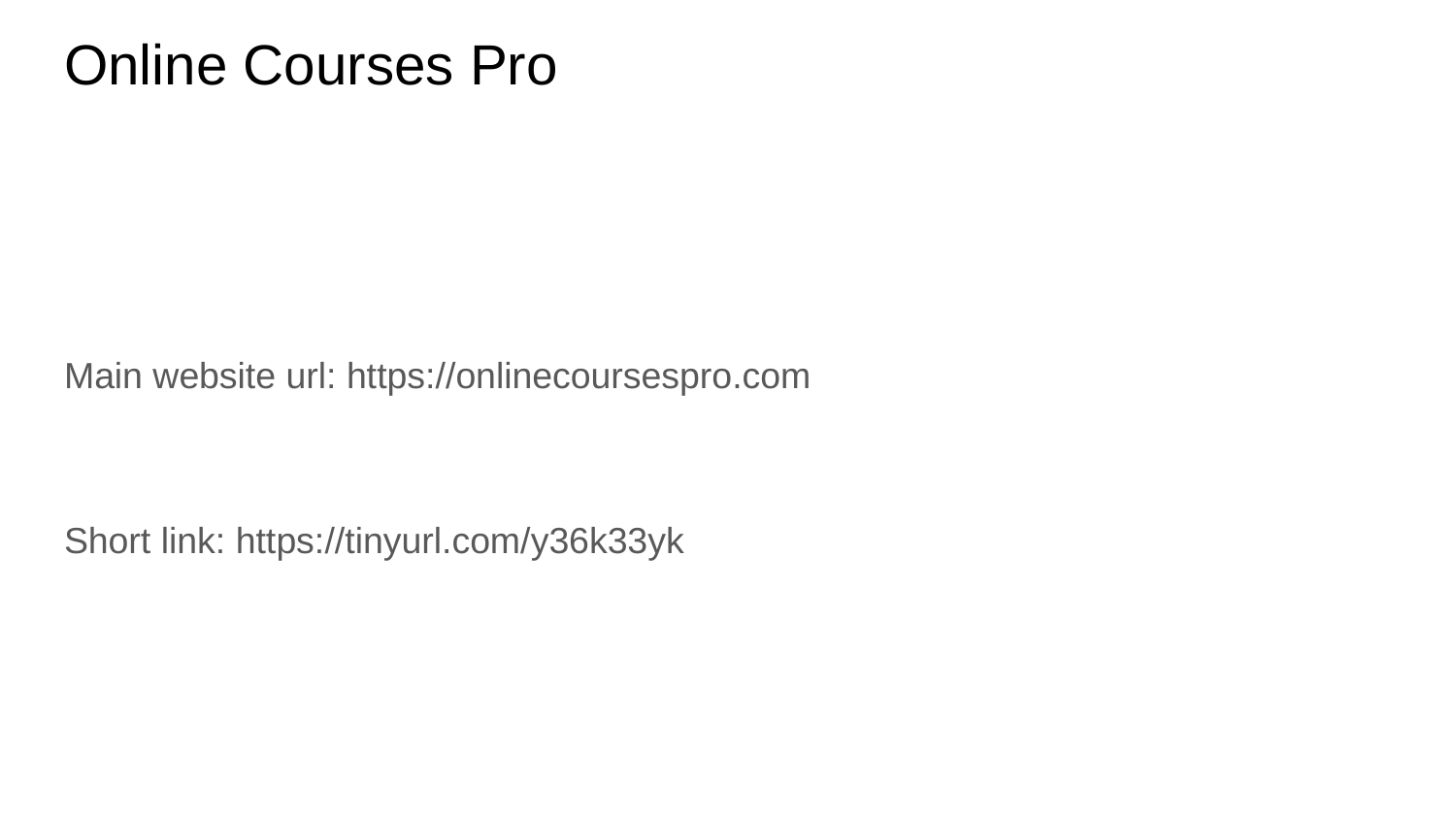

# Online Courses Pro

Main website url: https://onlinecoursespro.com

Short link: https://tinyurl.com/y36k33yk